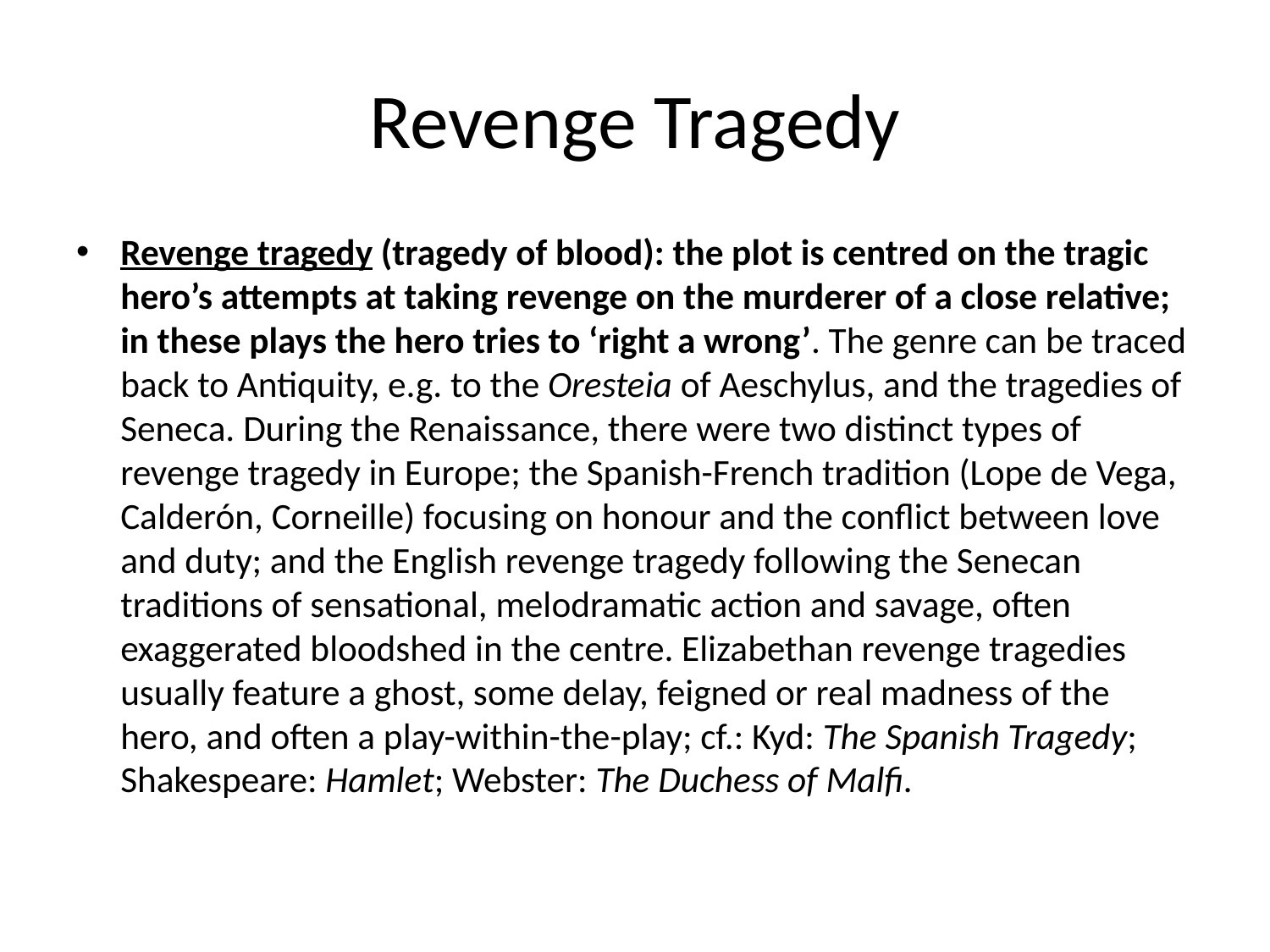

# Revenge Tragedy
Revenge tragedy (tragedy of blood): the plot is centred on the tragic hero’s attempts at taking revenge on the murderer of a close relative; in these plays the hero tries to ‘right a wrong’. The genre can be traced back to Antiquity, e.g. to the Oresteia of Aeschylus, and the tragedies of Seneca. During the Renaissance, there were two distinct types of revenge tragedy in Europe; the Spanish-French tradition (Lope de Vega, Calderón, Corneille) focusing on honour and the conflict between love and duty; and the English revenge tragedy following the Senecan traditions of sensational, melodramatic action and savage, often exaggerated bloodshed in the centre. Elizabethan revenge tragedies usually feature a ghost, some delay, feigned or real madness of the hero, and often a play-within-the-play; cf.: Kyd: The Spanish Tragedy; Shakespeare: Hamlet; Webster: The Duchess of Malfi.